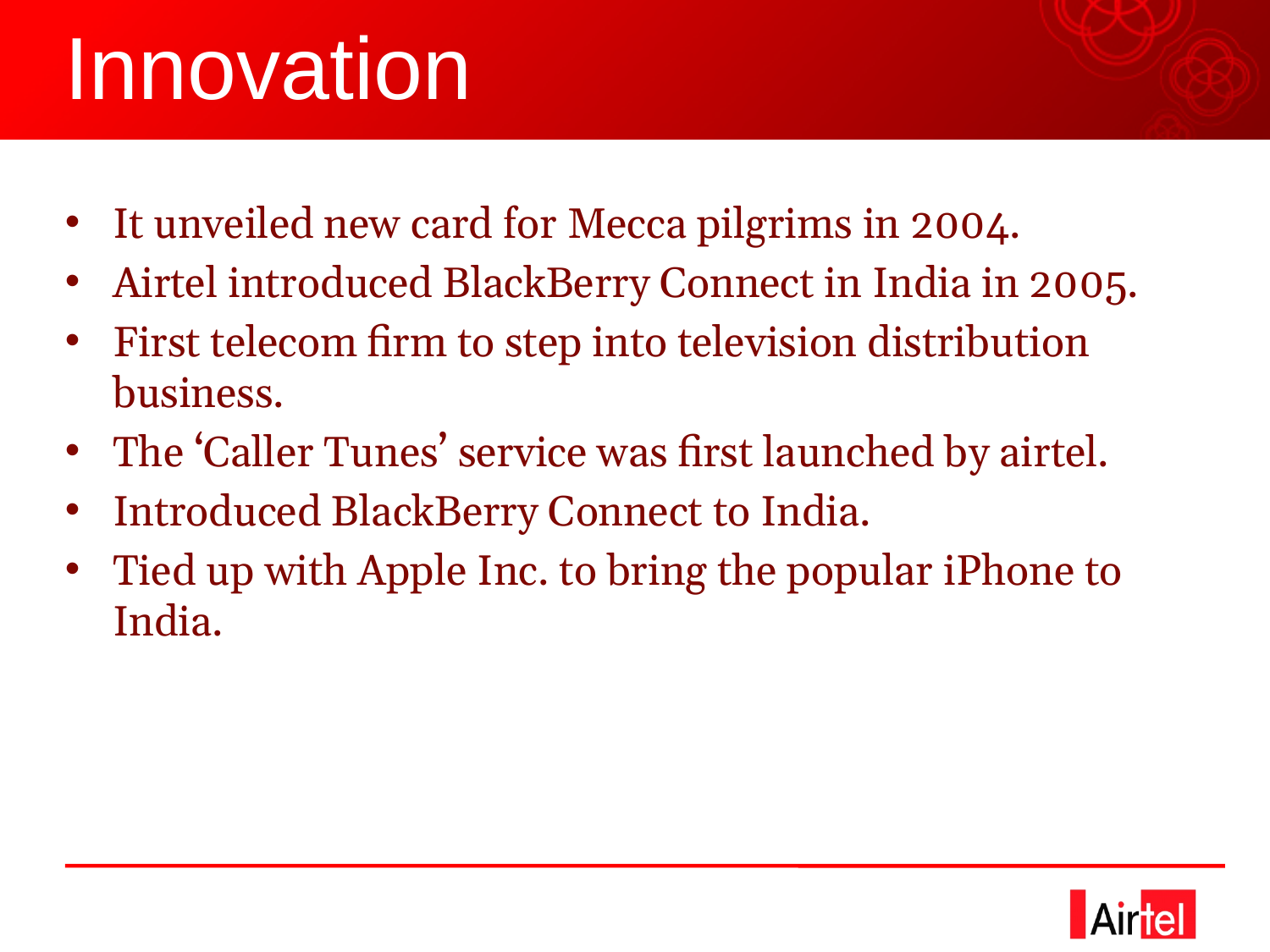

# Innovation
It unveiled new card for Mecca pilgrims in 2004.
Airtel introduced BlackBerry Connect in India in 2005.
First telecom firm to step into television distribution business.
The ‘Caller Tunes’ service was first launched by airtel.
Introduced BlackBerry Connect to India.
Tied up with Apple Inc. to bring the popular iPhone to India.